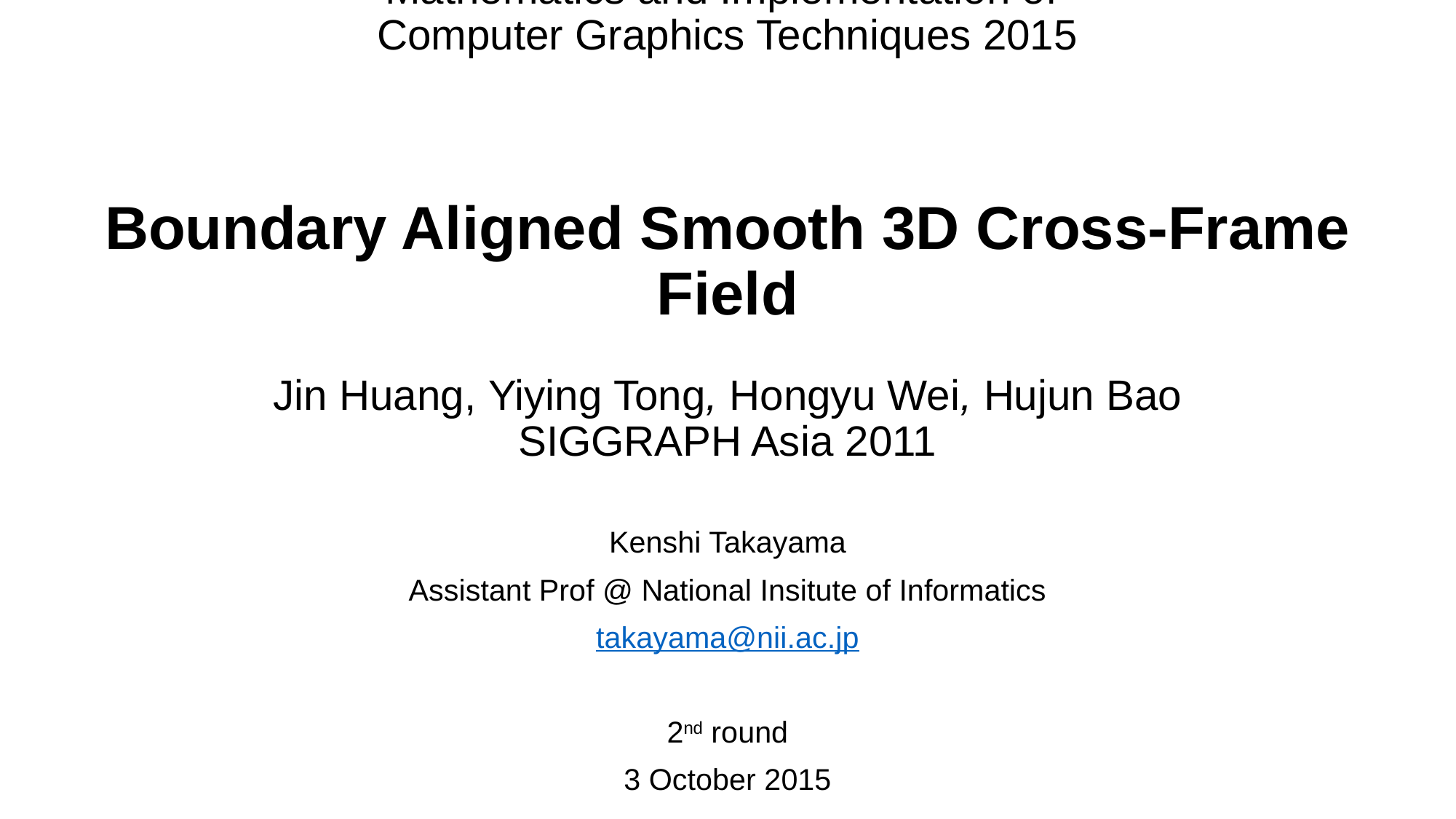

# Mathematics and Implementation of Computer Graphics Techniques 2015 Boundary Aligned Smooth 3D Cross-Frame Field Jin Huang, Yiying Tong, Hongyu Wei, Hujun Bao SIGGRAPH Asia 2011
Kenshi Takayama
Assistant Prof @ National Insitute of Informatics
takayama@nii.ac.jp

2nd round
3 October 2015